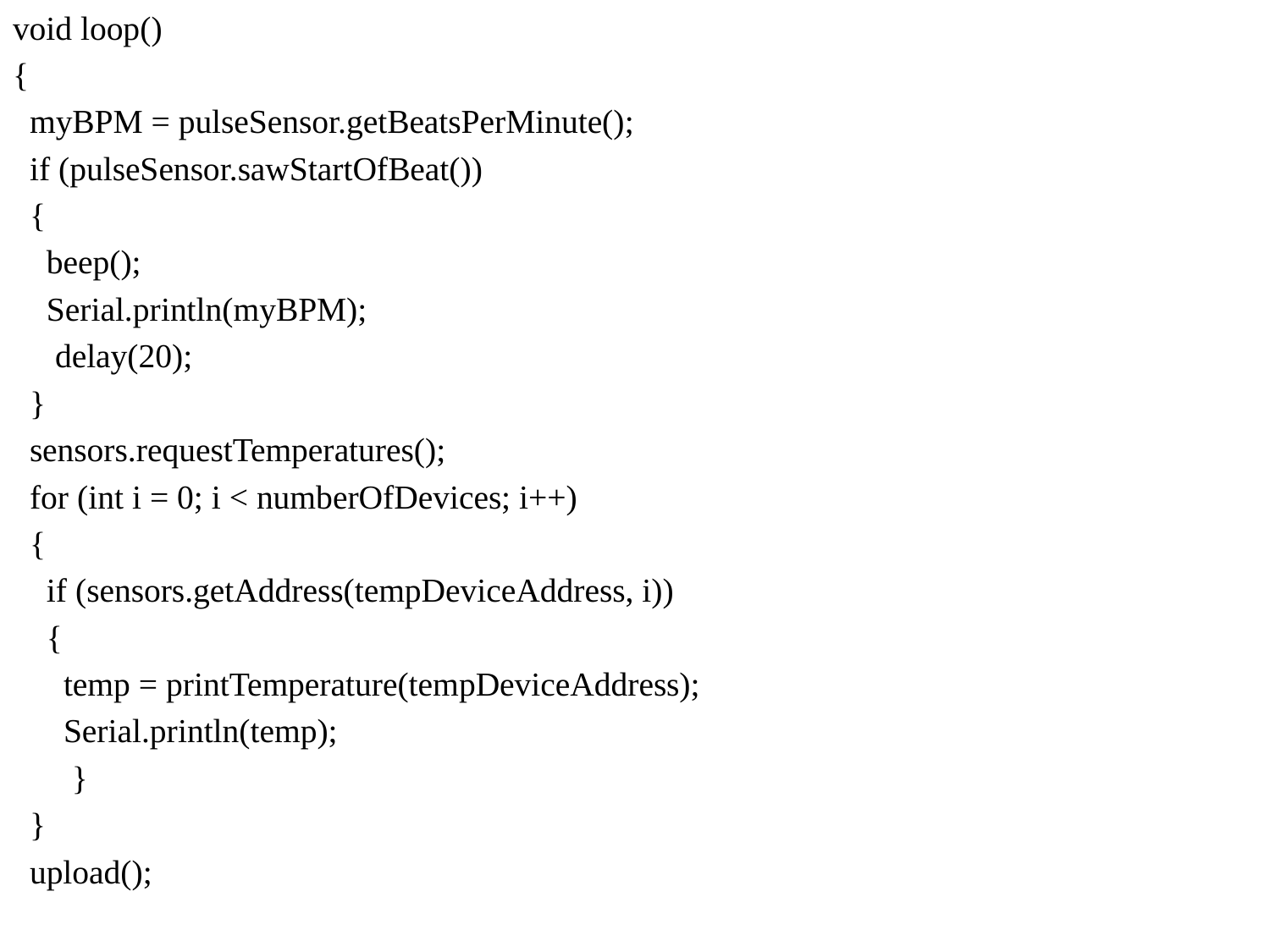

void loop()
{
  myBPM = pulseSensor.getBeatsPerMinute();
  if (pulseSensor.sawStartOfBeat())
  {
    beep();
    Serial.println(myBPM);
     delay(20);
  }
  sensors.requestTemperatures();
  for (int i = 0; i < numberOfDevices; i++)
  {
    if (sensors.getAddress(tempDeviceAddress, i))
    {
      temp = printTemperature(tempDeviceAddress);
      Serial.println(temp);
       }
  }
  upload();